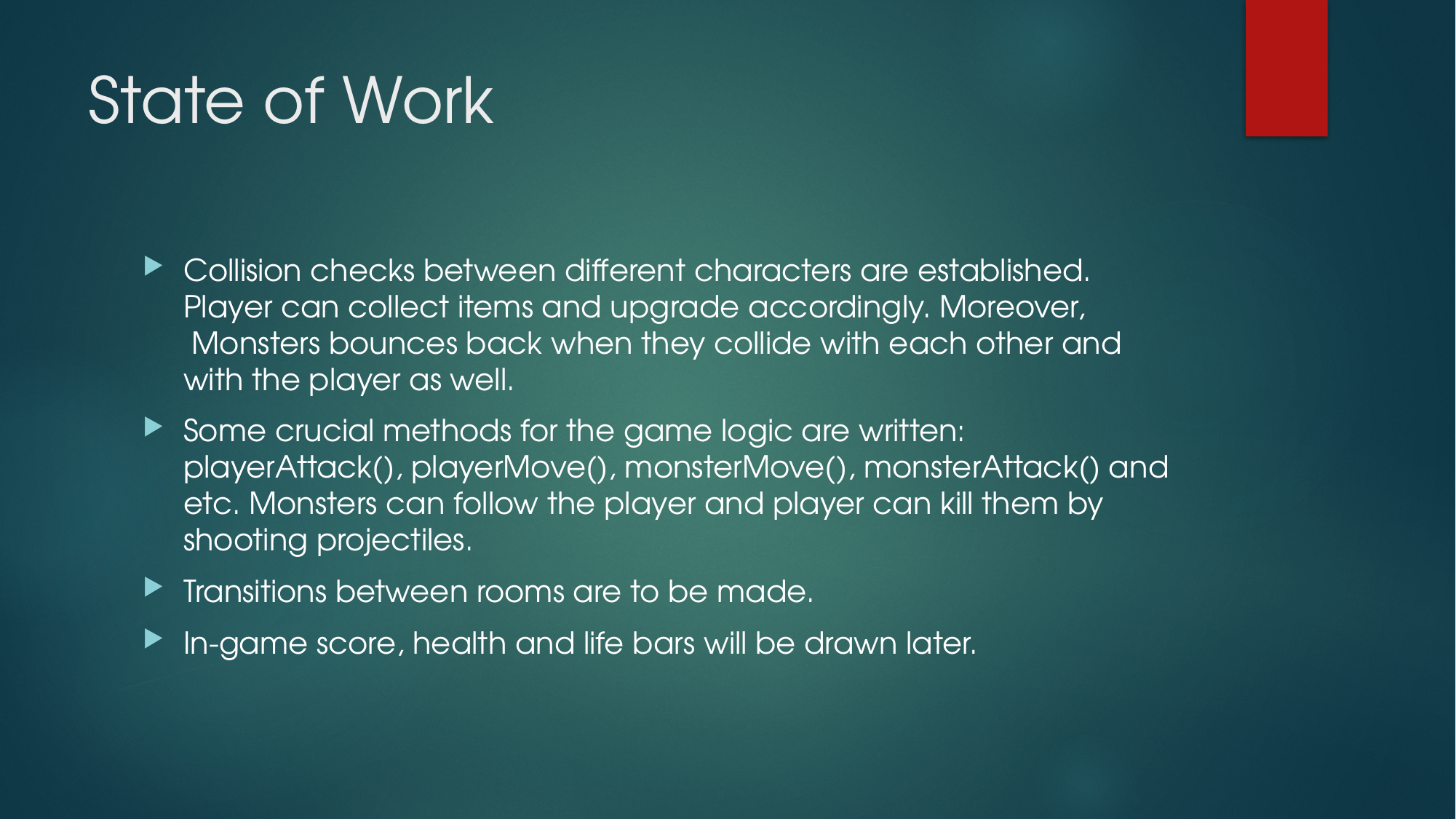

# State of Work
Collision checks between different characters are established. Player can collect items and upgrade accordingly. Moreover,  Monsters bounces back when they collide with each other and with the player as well.
Some crucial methods for the game logic are written: playerAttack(), playerMove(), monsterMove(), monsterAttack() and etc. Monsters can follow the player and player can kill them by shooting projectiles.
Transitions between rooms are to be made.
In-game score, health and life bars will be drawn later.